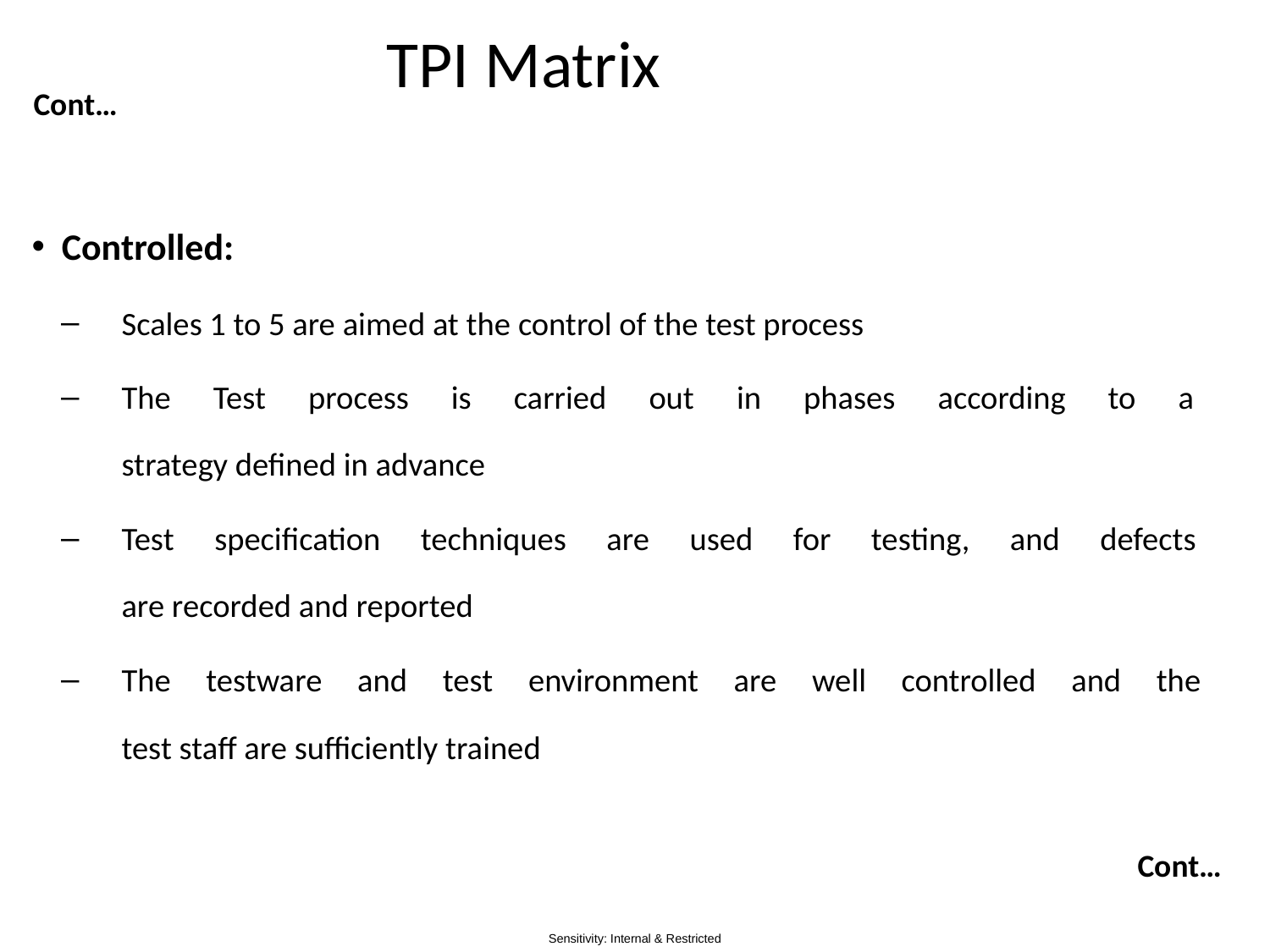

# TPI Matrix
Cont…
Controlled:
Scales 1 to 5 are aimed at the control of the test process
The Test process is carried out in phases according to a
strategy defined in advance
Test specification techniques are used for testing, and defects
are recorded and reported
The testware and test environment are well controlled and the
test staff are sufficiently trained
Cont…